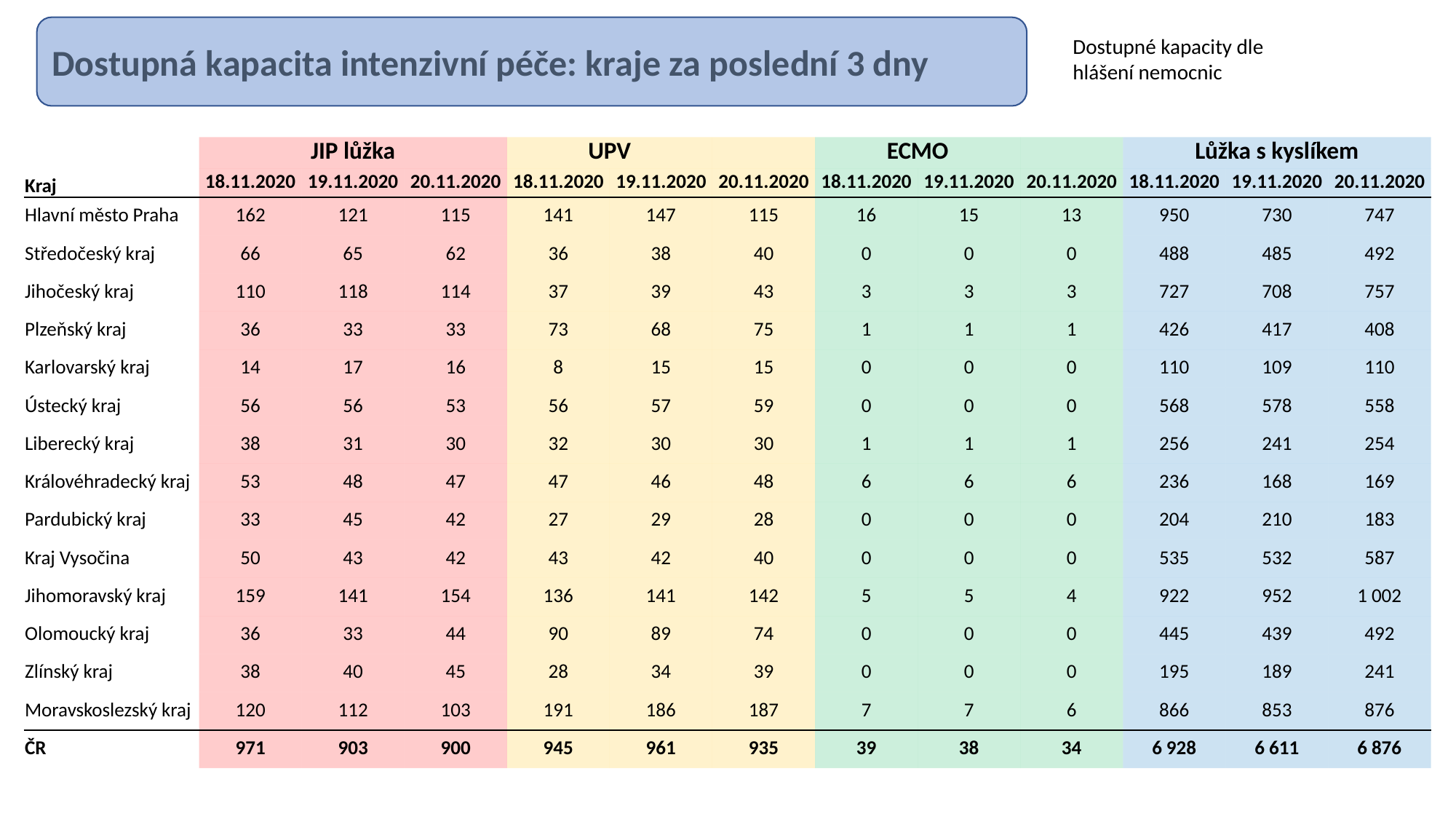

Dostupná kapacita intenzivní péče: kraje za poslední 3 dny
Dostupné kapacity dle hlášení nemocnic
|  | JIP lůžka |  |  | UPV |  |  | ECMO |  |  | Lůžka s kyslíkem |  |  |
| --- | --- | --- | --- | --- | --- | --- | --- | --- | --- | --- | --- | --- |
| Kraj | 18.11.2020 | 19.11.2020 | 20.11.2020 | 18.11.2020 | 19.11.2020 | 20.11.2020 | 18.11.2020 | 19.11.2020 | 20.11.2020 | 18.11.2020 | 19.11.2020 | 20.11.2020 |
| Hlavní město Praha | 162 | 121 | 115 | 141 | 147 | 115 | 16 | 15 | 13 | 950 | 730 | 747 |
| Středočeský kraj | 66 | 65 | 62 | 36 | 38 | 40 | 0 | 0 | 0 | 488 | 485 | 492 |
| Jihočeský kraj | 110 | 118 | 114 | 37 | 39 | 43 | 3 | 3 | 3 | 727 | 708 | 757 |
| Plzeňský kraj | 36 | 33 | 33 | 73 | 68 | 75 | 1 | 1 | 1 | 426 | 417 | 408 |
| Karlovarský kraj | 14 | 17 | 16 | 8 | 15 | 15 | 0 | 0 | 0 | 110 | 109 | 110 |
| Ústecký kraj | 56 | 56 | 53 | 56 | 57 | 59 | 0 | 0 | 0 | 568 | 578 | 558 |
| Liberecký kraj | 38 | 31 | 30 | 32 | 30 | 30 | 1 | 1 | 1 | 256 | 241 | 254 |
| Královéhradecký kraj | 53 | 48 | 47 | 47 | 46 | 48 | 6 | 6 | 6 | 236 | 168 | 169 |
| Pardubický kraj | 33 | 45 | 42 | 27 | 29 | 28 | 0 | 0 | 0 | 204 | 210 | 183 |
| Kraj Vysočina | 50 | 43 | 42 | 43 | 42 | 40 | 0 | 0 | 0 | 535 | 532 | 587 |
| Jihomoravský kraj | 159 | 141 | 154 | 136 | 141 | 142 | 5 | 5 | 4 | 922 | 952 | 1 002 |
| Olomoucký kraj | 36 | 33 | 44 | 90 | 89 | 74 | 0 | 0 | 0 | 445 | 439 | 492 |
| Zlínský kraj | 38 | 40 | 45 | 28 | 34 | 39 | 0 | 0 | 0 | 195 | 189 | 241 |
| Moravskoslezský kraj | 120 | 112 | 103 | 191 | 186 | 187 | 7 | 7 | 6 | 866 | 853 | 876 |
| ČR | 971 | 903 | 900 | 945 | 961 | 935 | 39 | 38 | 34 | 6 928 | 6 611 | 6 876 |